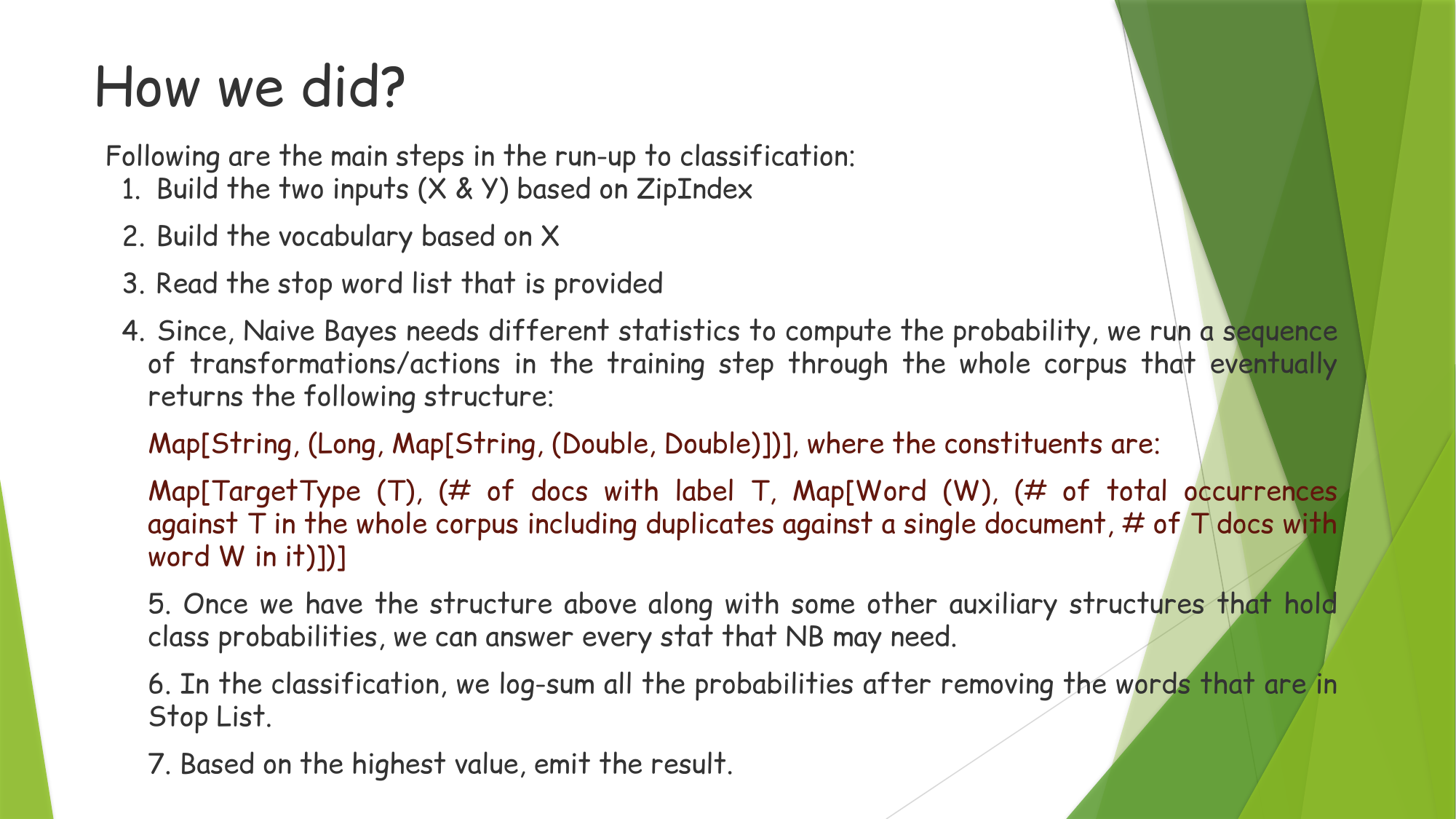

How we did?

 Following are the main steps in the run-up to classification:
 Build the two inputs (X & Y) based on ZipIndex

 Build the vocabulary based on X

 Read the stop word list that is provided

 Since, Naive Bayes needs different statistics to compute the probability, we run a sequence of transformations/actions in the training step through the whole corpus that eventually returns the following structure:

Map[String, (Long, Map[String, (Double, Double)])], where the constituents are:

Map[TargetType (T), (# of docs with label T, Map[Word (W), (# of total occurrences against T in the whole corpus including duplicates against a single document, # of T docs with word W in it)])]

5. Once we have the structure above along with some other auxiliary structures that hold class probabilities, we can answer every stat that NB may need.

6. In the classification, we log-sum all the probabilities after removing the words that are in Stop List.

7. Based on the highest value, emit the result.